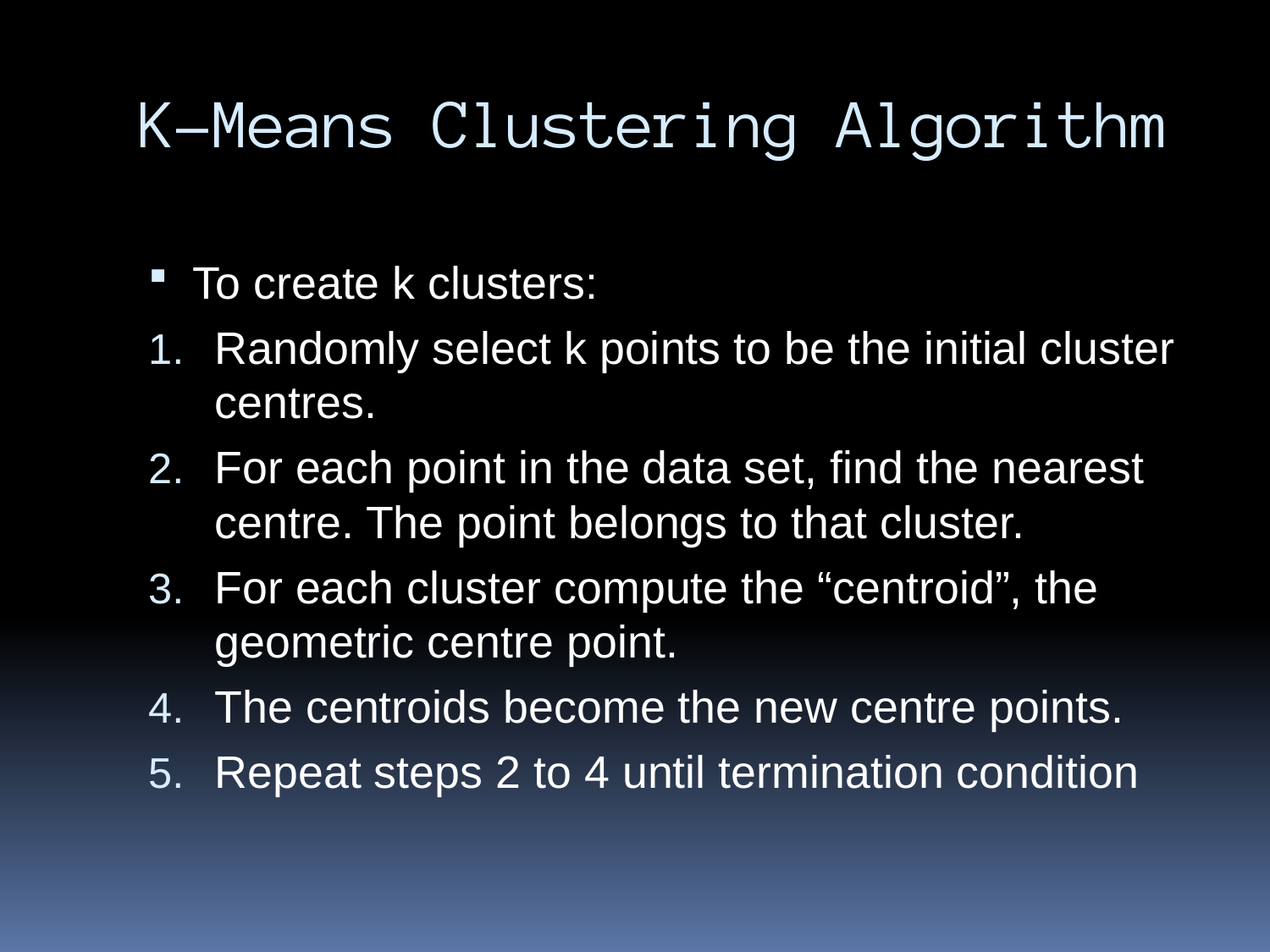

# K-Means Clustering Algorithm
To create k clusters:
Randomly select k points to be the initial cluster centres.
For each point in the data set, find the nearest centre. The point belongs to that cluster.
For each cluster compute the “centroid”, the geometric centre point.
The centroids become the new centre points.
Repeat steps 2 to 4 until termination condition